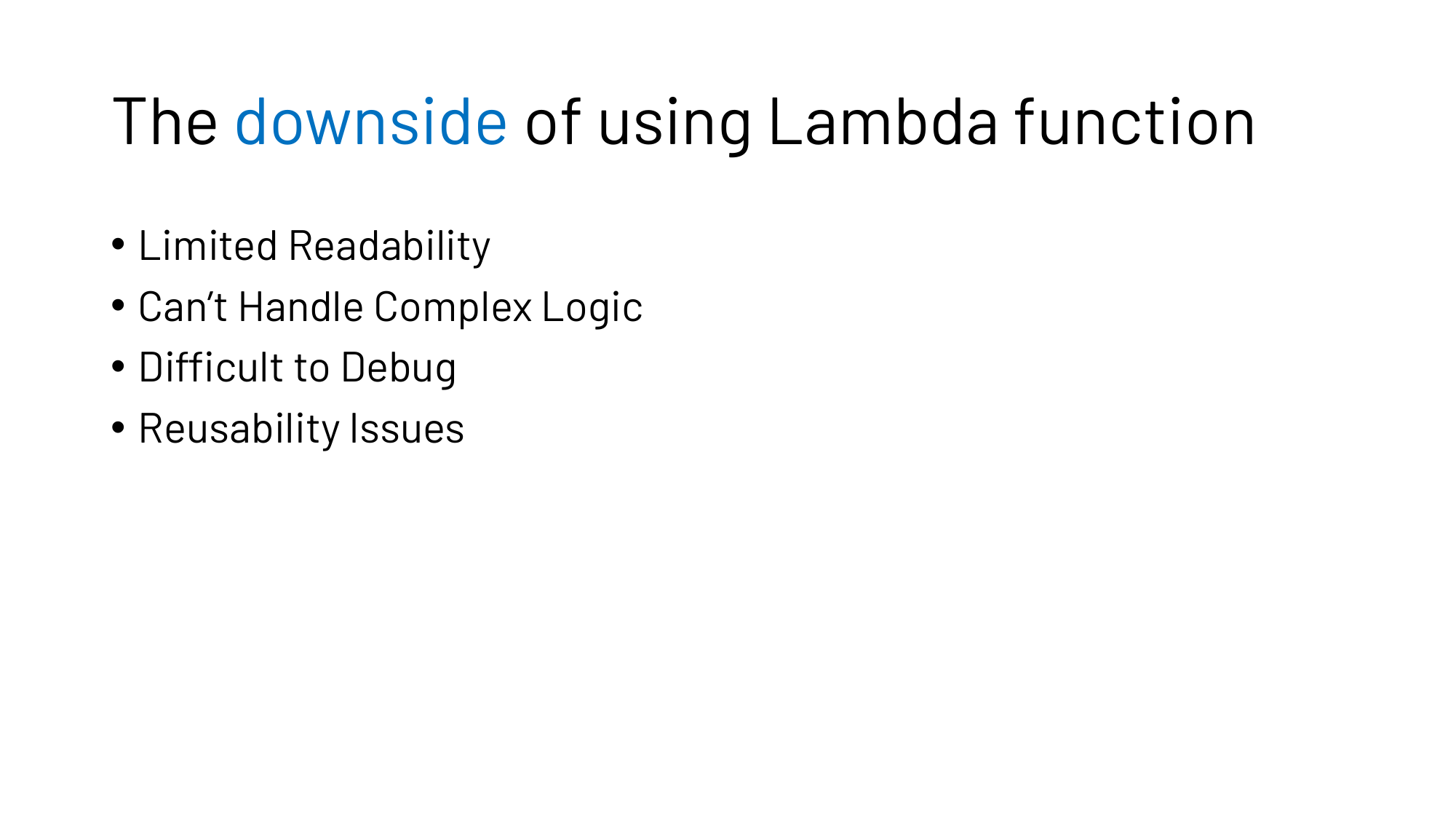

# The downside of using Lambda function
Limited Readability
Can’t Handle Complex Logic
Difficult to Debug
Reusability Issues